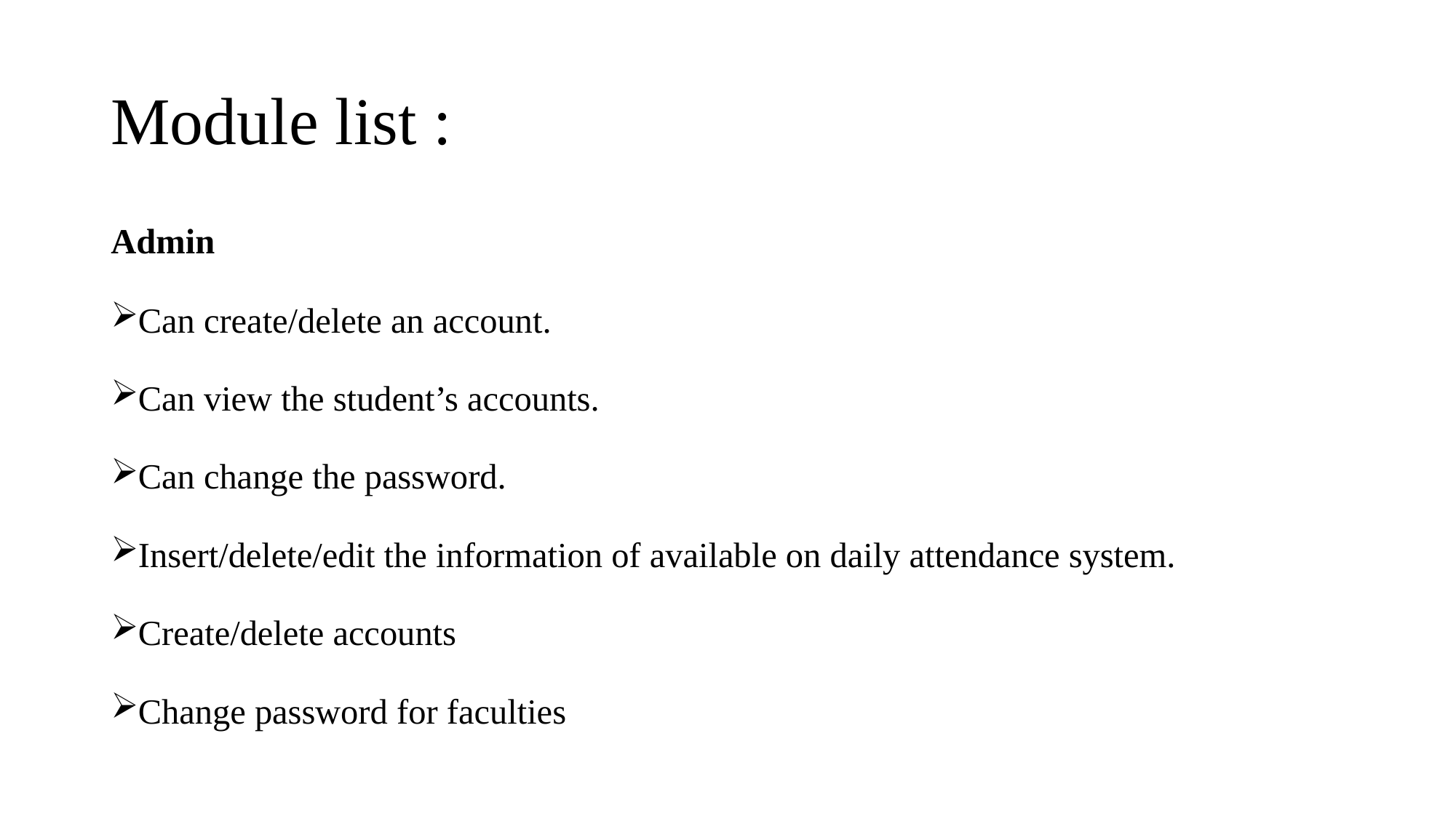

# Module list :
Admin
Can create/delete an account.
Can view the student’s accounts.
Can change the password.
Insert/delete/edit the information of available on daily attendance system.
Create/delete accounts
Change password for faculties